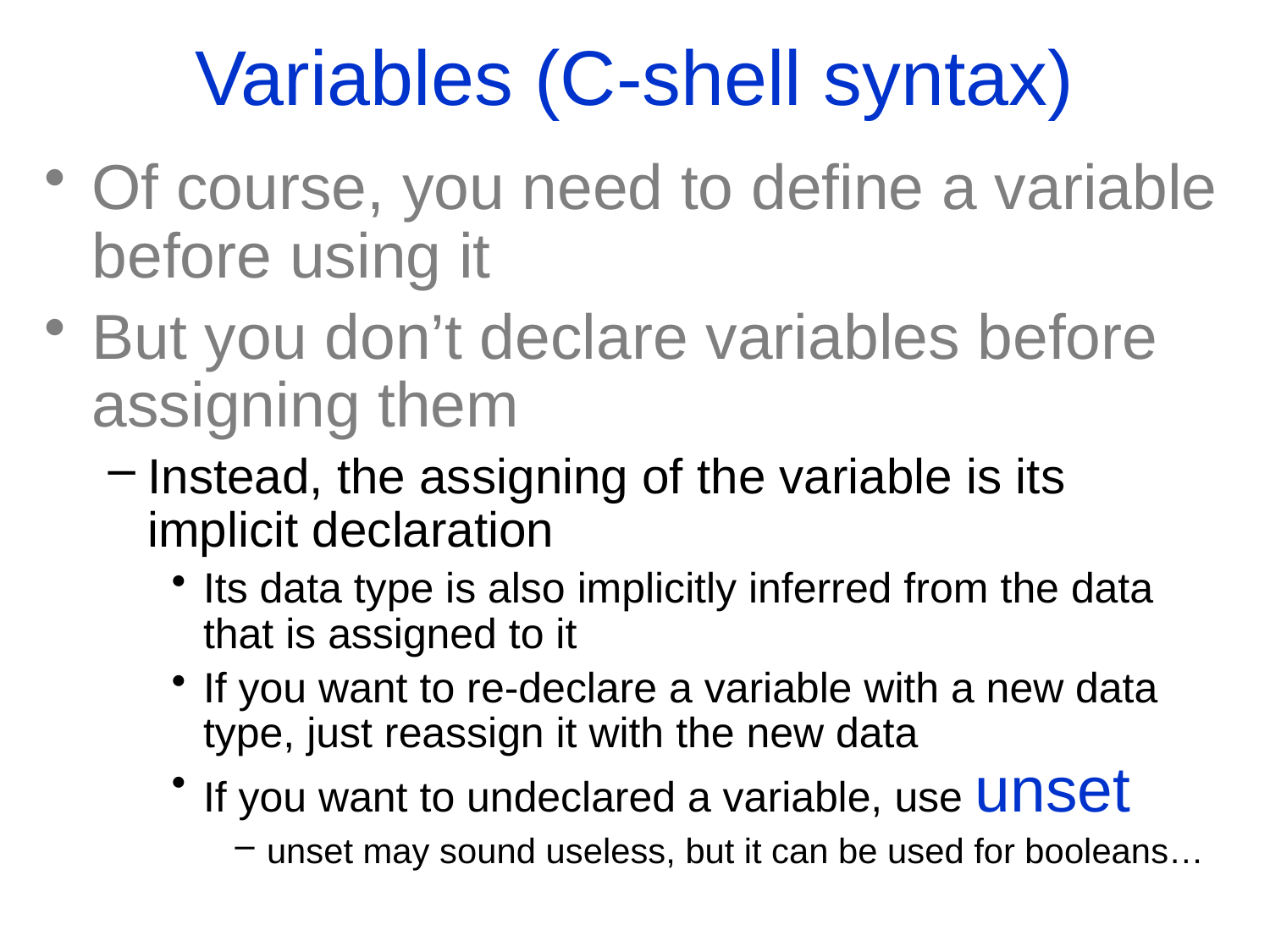

Variables (C-shell syntax)
Of course, you need to define a variable before using it
But you don’t declare variables before assigning them
Instead, the assigning of the variable is its implicit declaration
Its data type is also implicitly inferred from the data that is assigned to it
If you want to re-declare a variable with a new data type, just reassign it with the new data
If you want to undeclared a variable, use unset
unset may sound useless, but it can be used for booleans…